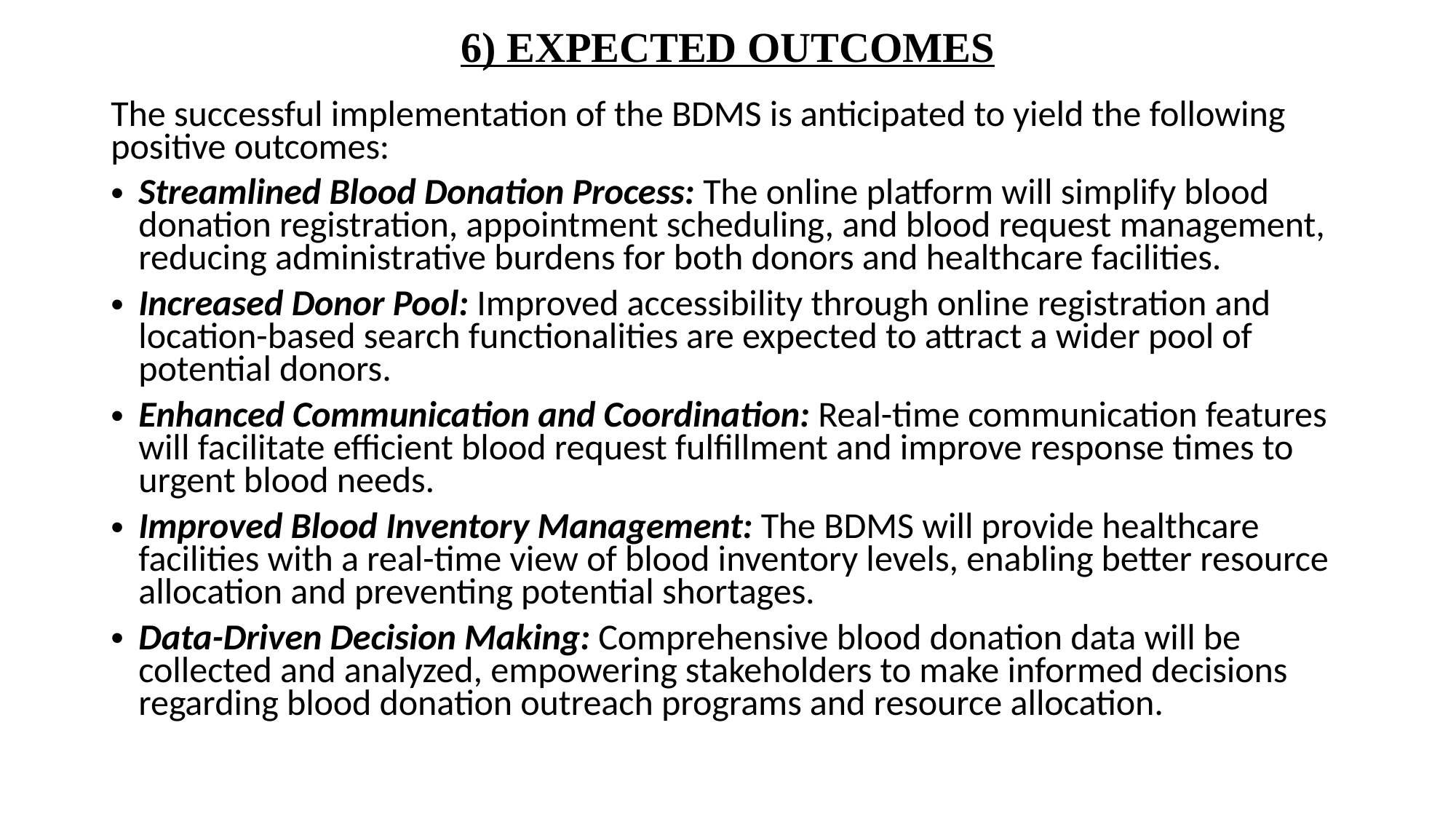

# 6) EXPECTED OUTCOMES
The successful implementation of the BDMS is anticipated to yield the following positive outcomes:
Streamlined Blood Donation Process: The online platform will simplify blood donation registration, appointment scheduling, and blood request management, reducing administrative burdens for both donors and healthcare facilities.
Increased Donor Pool: Improved accessibility through online registration and location-based search functionalities are expected to attract a wider pool of potential donors.
Enhanced Communication and Coordination: Real-time communication features will facilitate efficient blood request fulfillment and improve response times to urgent blood needs.
Improved Blood Inventory Management: The BDMS will provide healthcare facilities with a real-time view of blood inventory levels, enabling better resource allocation and preventing potential shortages.
Data-Driven Decision Making: Comprehensive blood donation data will be collected and analyzed, empowering stakeholders to make informed decisions regarding blood donation outreach programs and resource allocation.